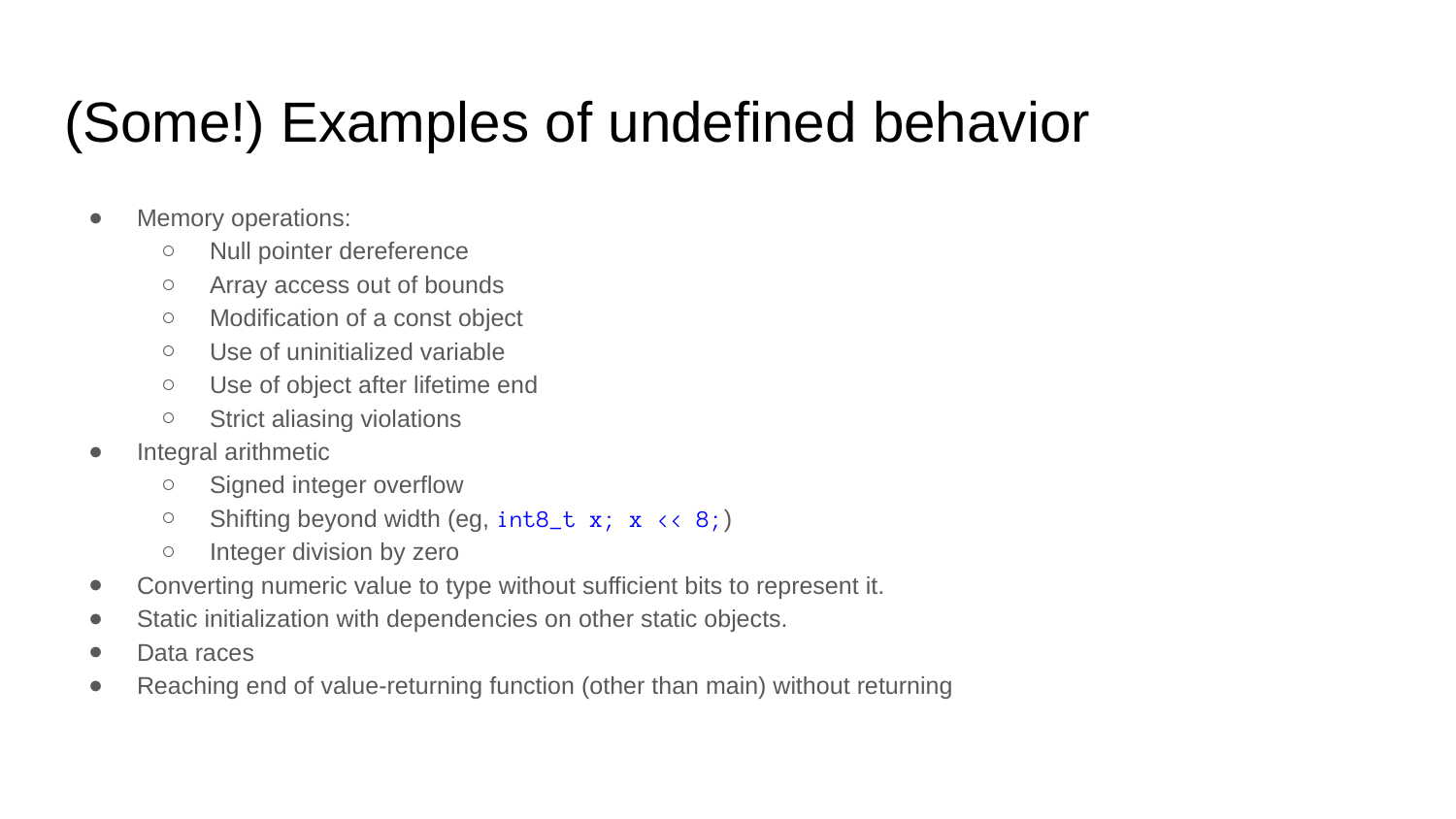

# (Some!) Examples of undefined behavior
Memory operations:
Null pointer dereference
Array access out of bounds
Modification of a const object
Use of uninitialized variable
Use of object after lifetime end
Strict aliasing violations
Integral arithmetic
Signed integer overflow
Shifting beyond width (eg, int8_t x; x << 8;)
Integer division by zero
Converting numeric value to type without sufficient bits to represent it.
Static initialization with dependencies on other static objects.
Data races
Reaching end of value-returning function (other than main) without returning